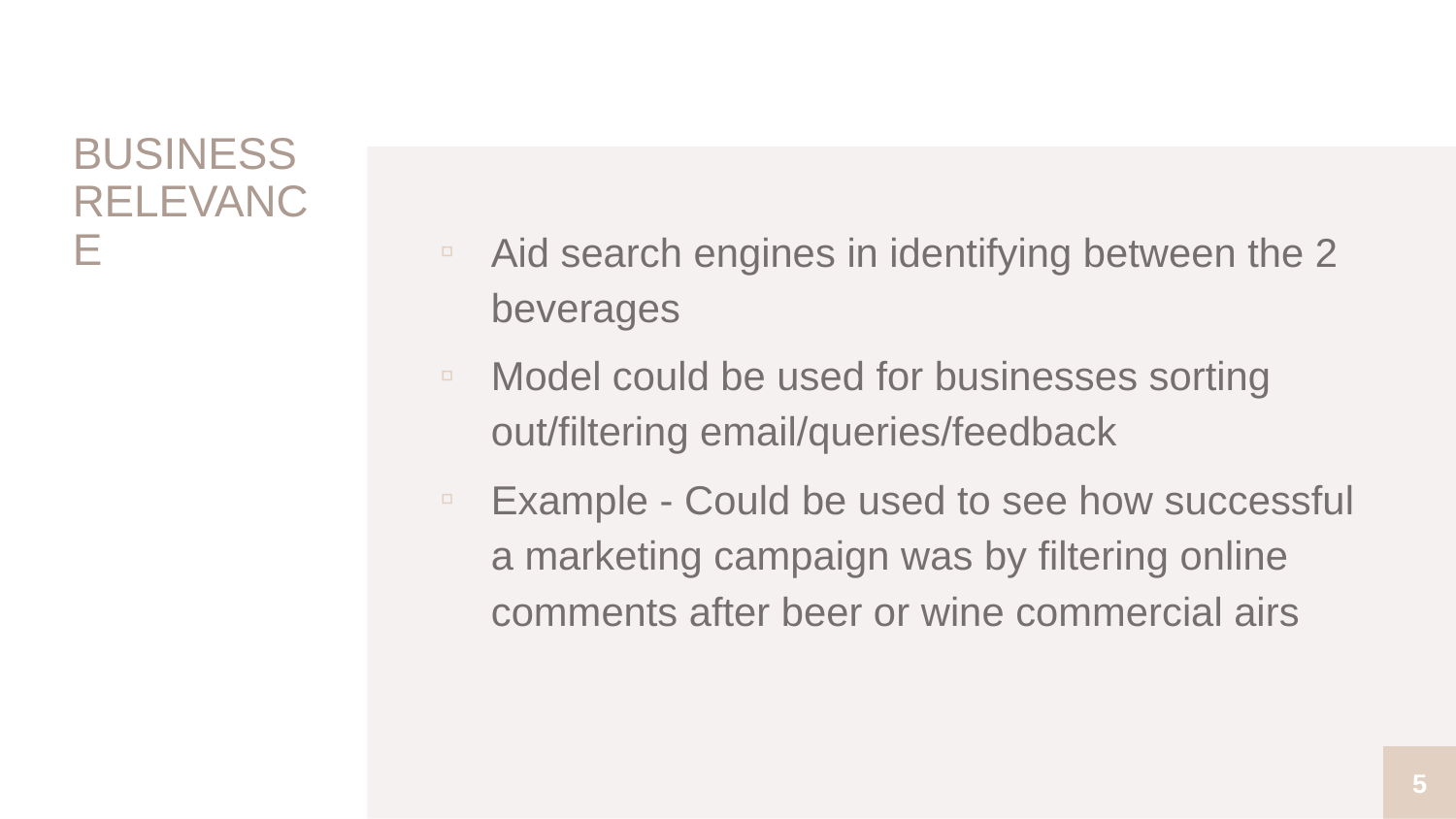

# BUSINESS RELEVANCE
Aid search engines in identifying between the 2 beverages
Model could be used for businesses sorting out/filtering email/queries/feedback
Example - Could be used to see how successful a marketing campaign was by filtering online comments after beer or wine commercial airs
5